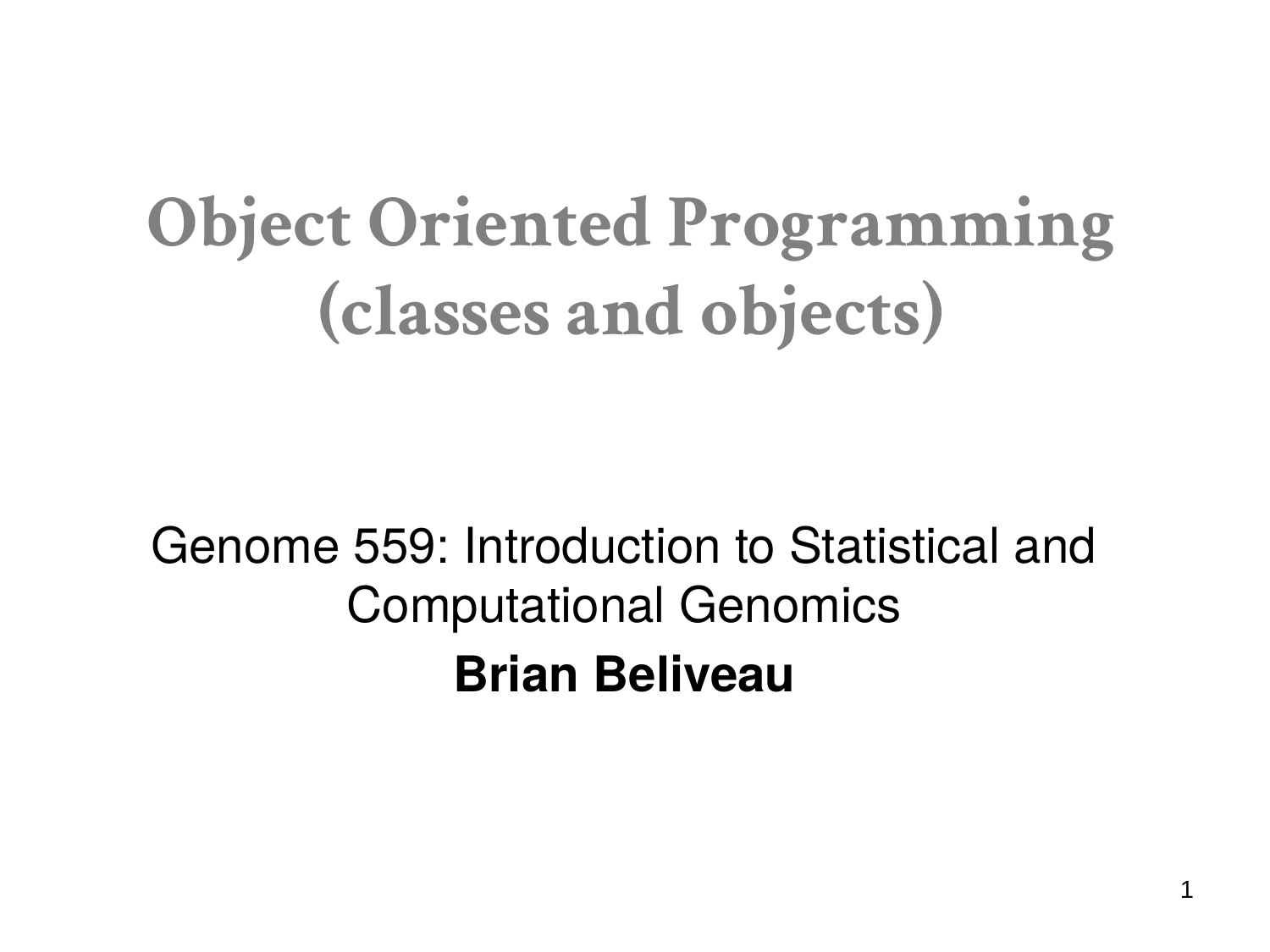

Object Oriented Programming
(classes and objects)
Genome 559: Introduction to Statistical and Computational Genomics
Brian Beliveau
1